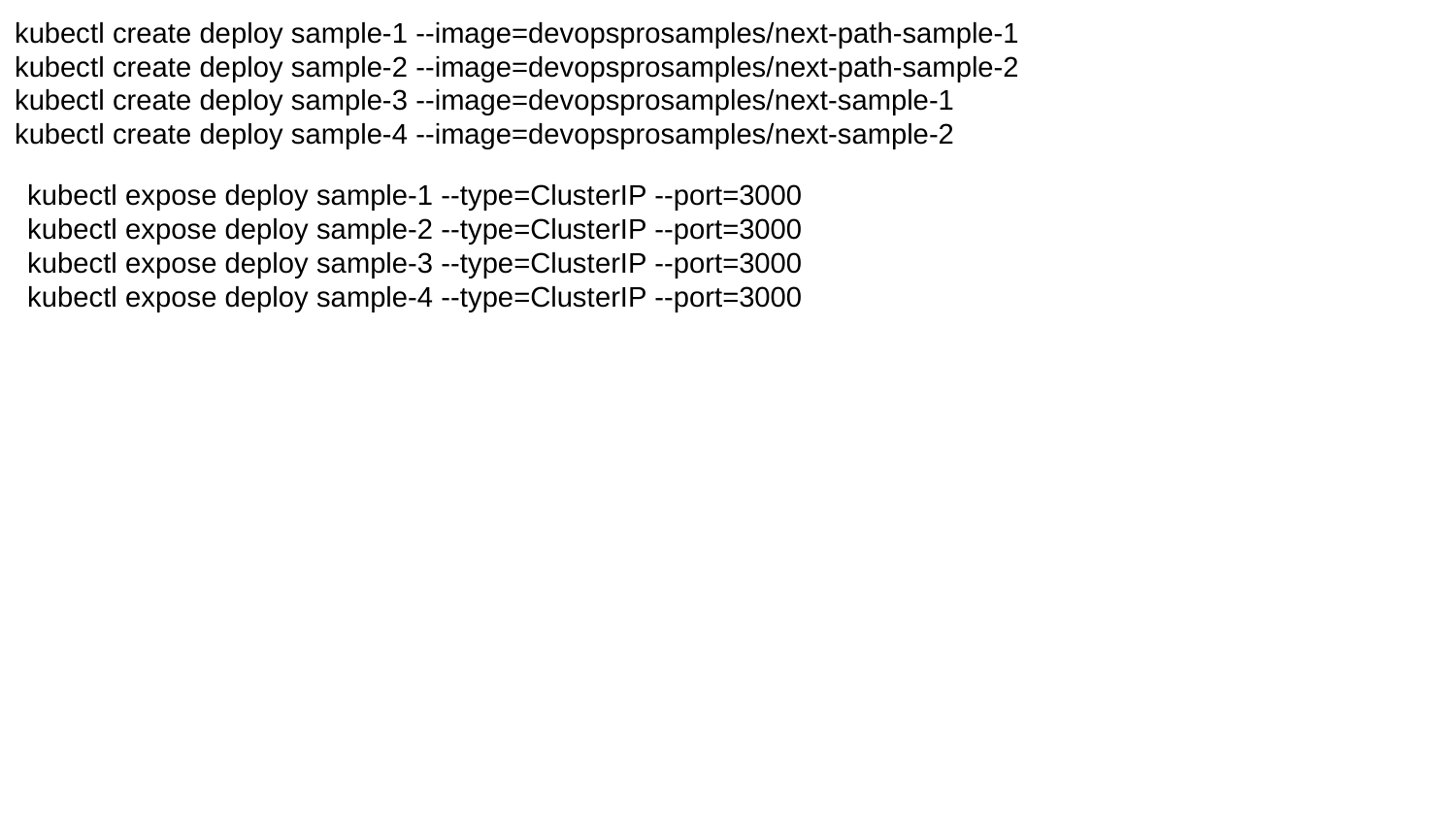

kubectl create deploy sample-1 --image=devopsprosamples/next-path-sample-1
kubectl create deploy sample-2 --image=devopsprosamples/next-path-sample-2
kubectl create deploy sample-3 --image=devopsprosamples/next-sample-1
kubectl create deploy sample-4 --image=devopsprosamples/next-sample-2
kubectl expose deploy sample-1 --type=ClusterIP --port=3000
kubectl expose deploy sample-2 --type=ClusterIP --port=3000
kubectl expose deploy sample-3 --type=ClusterIP --port=3000
kubectl expose deploy sample-4 --type=ClusterIP --port=3000